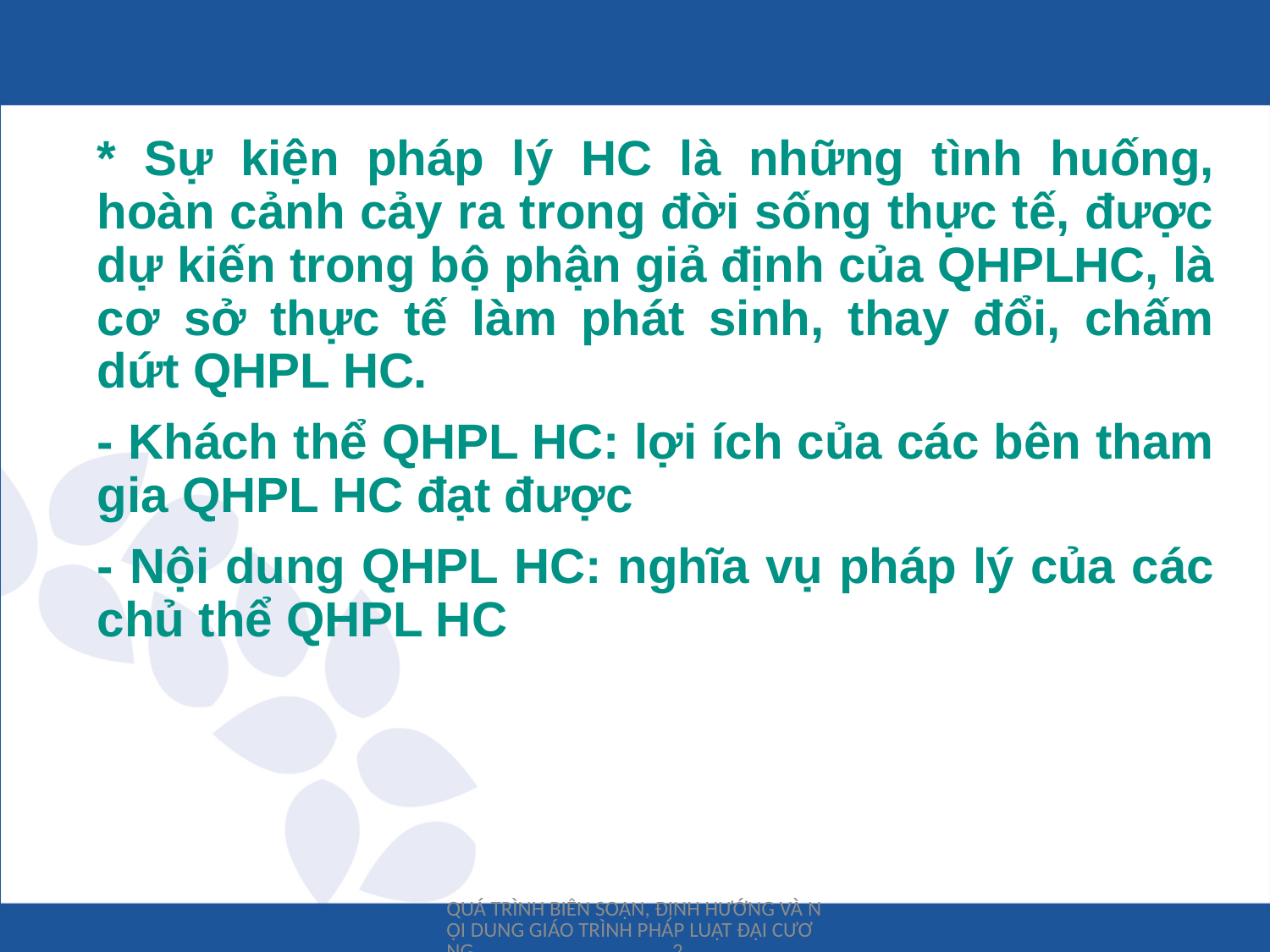

* Sự kiện pháp lý HC là những tình huống, hoàn cảnh cảy ra trong đời sống thực tế, được dự kiến trong bộ phận giả định của QHPLHC, là cơ sở thực tế làm phát sinh, thay đổi, chấm dứt QHPL HC.
- Khách thể QHPL HC: lợi ích của các bên tham gia QHPL HC đạt được
- Nội dung QHPL HC: nghĩa vụ pháp lý của các chủ thể QHPL HC

QUÁ TRÌNH BIÊN SOẠN, ĐỊNH HƯỚNG VÀ NỘI DUNG GIÁO TRÌNH PHÁP LUẬT ĐẠI CƯƠNG                                         2
15